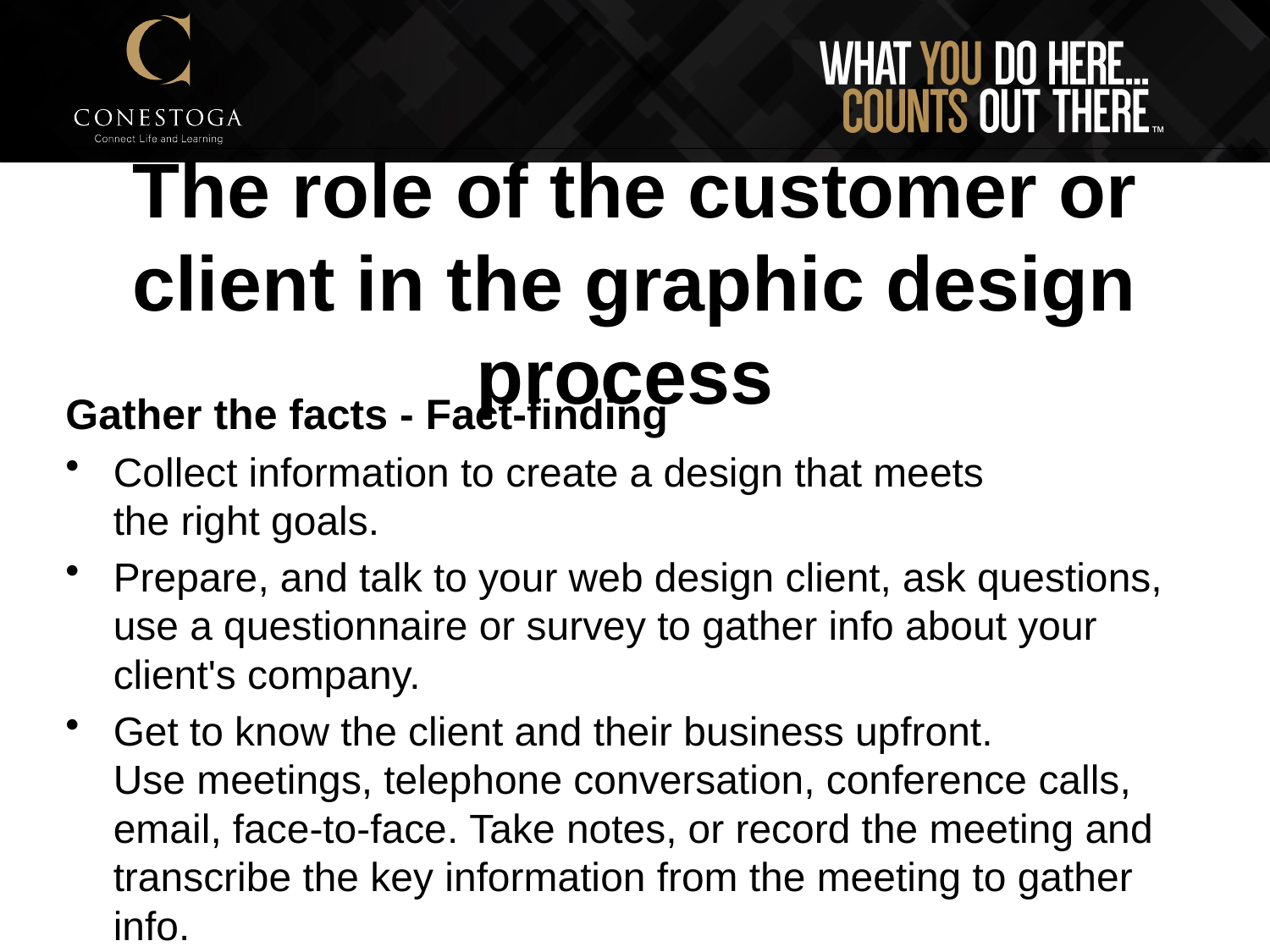

# The role of the customer or client in the graphic design process
Gather the facts - Fact-finding
Collect information to create a design that meets
the right goals.
Prepare, and talk to your web design client, ask questions,
use a questionnaire or survey to gather info about your
client's company.
Get to know the client and their business upfront.
Use meetings, telephone conversation, conference calls,
email, face-to-face. Take notes, or record the meeting and transcribe the key information from the meeting to gather info.